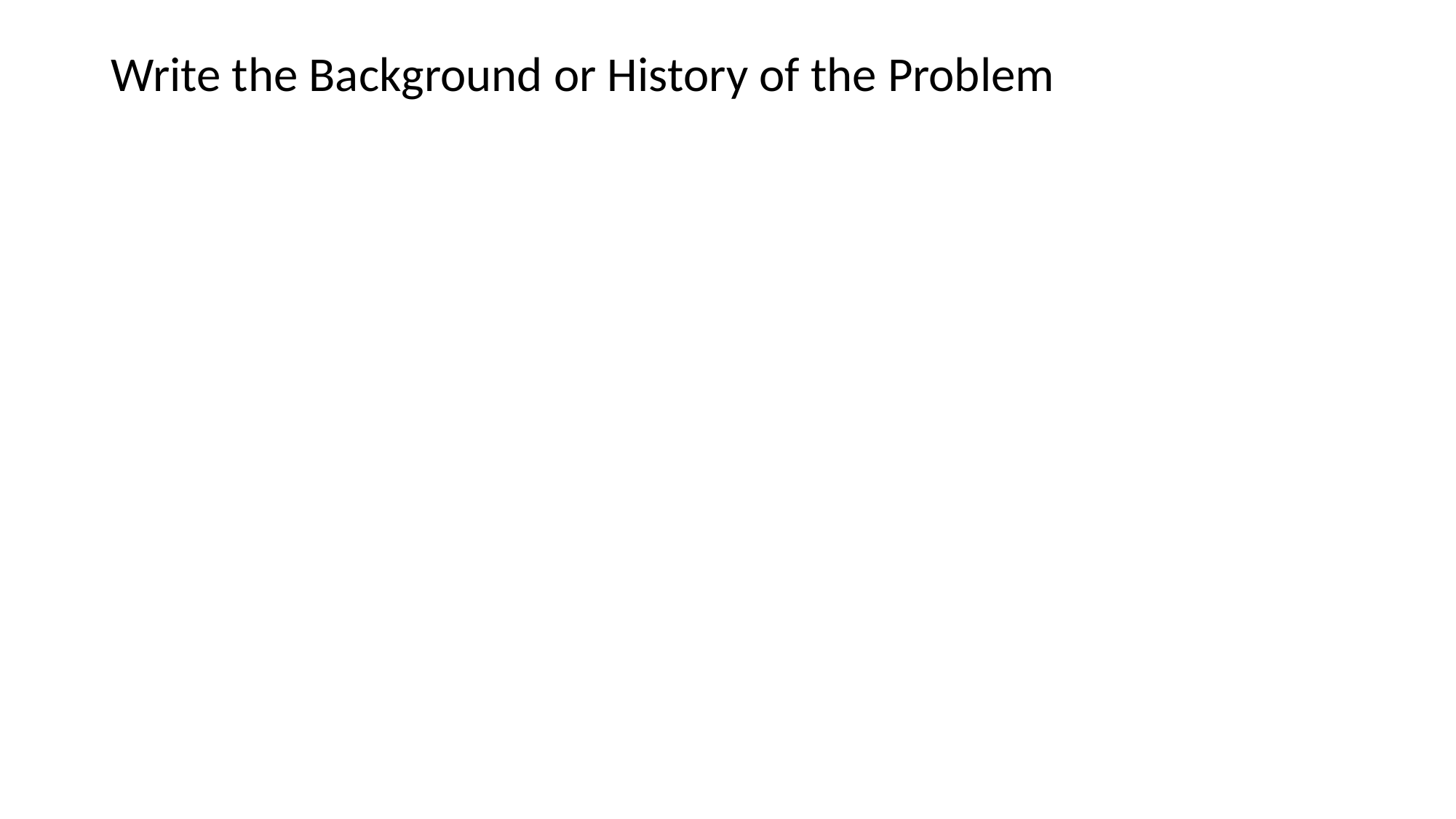

# Write the Background or History of the Problem